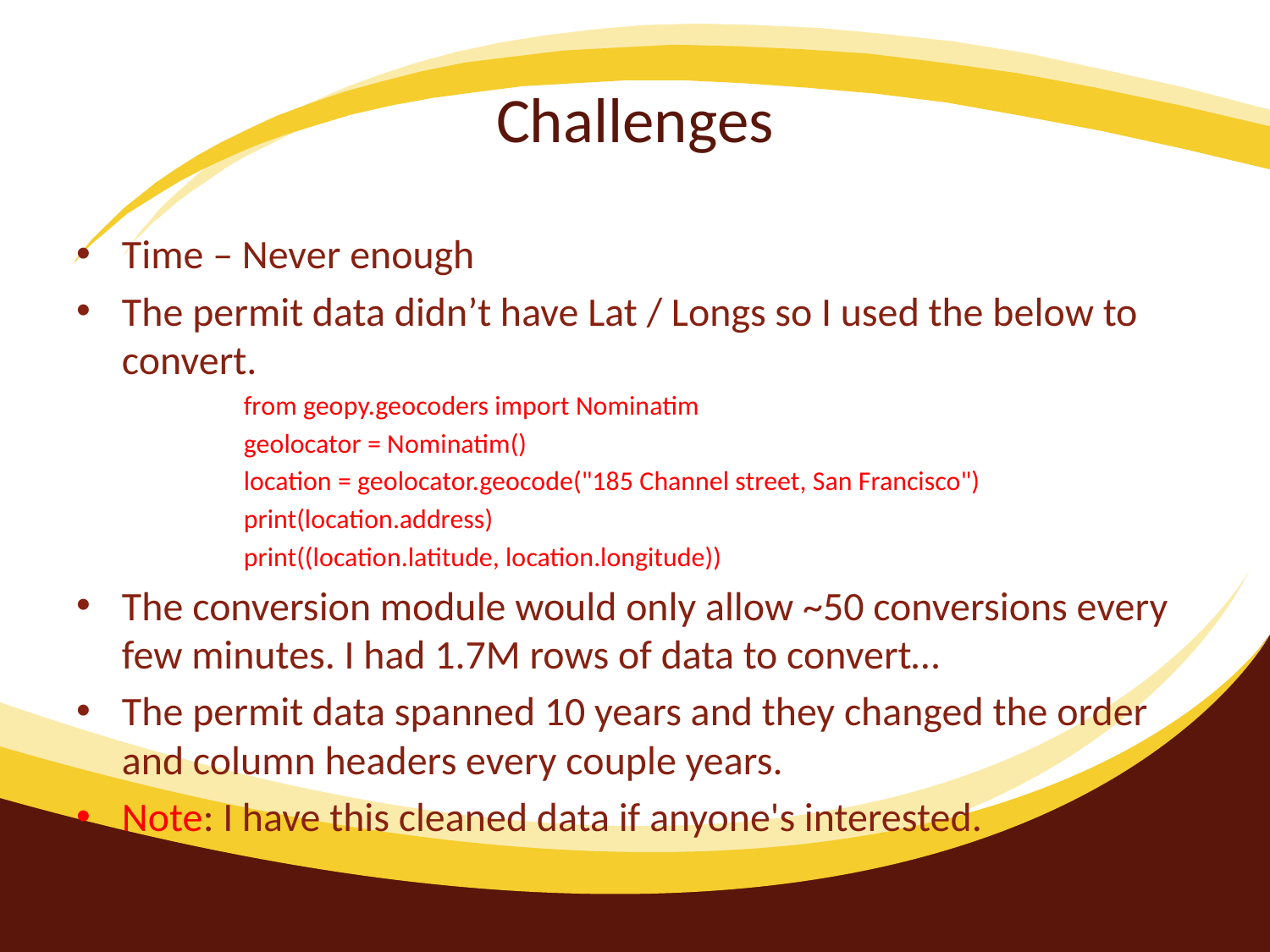

# Challenges
Time – Never enough
The permit data didn’t have Lat / Longs so I used the below to convert.
from geopy.geocoders import Nominatim
geolocator = Nominatim()
location = geolocator.geocode("185 Channel street, San Francisco")
print(location.address)
print((location.latitude, location.longitude))
The conversion module would only allow ~50 conversions every few minutes. I had 1.7M rows of data to convert…
The permit data spanned 10 years and they changed the order and column headers every couple years.
Note: I have this cleaned data if anyone's interested.